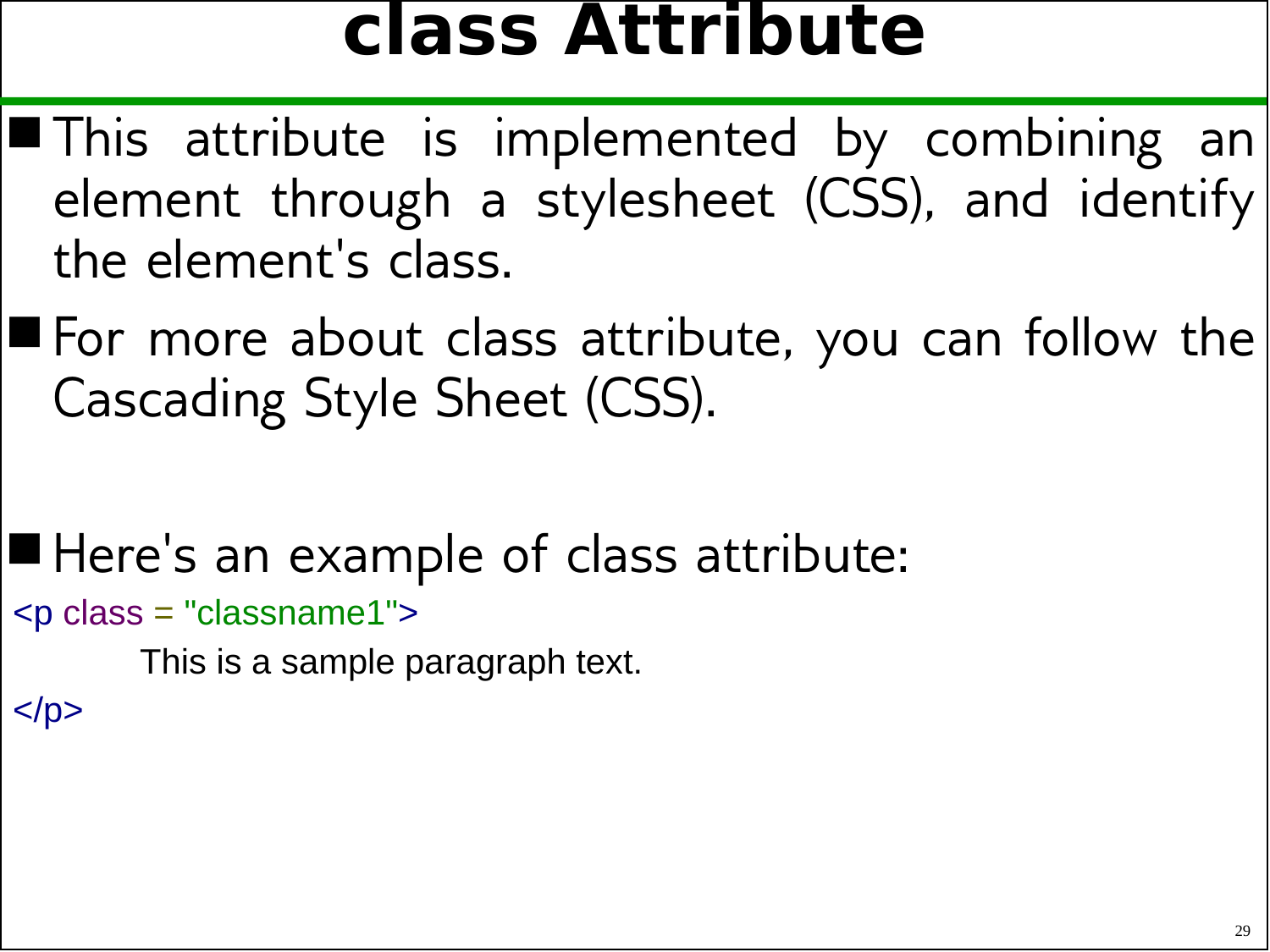

# class Attribute
This attribute is implemented by combining an element through a stylesheet (CSS), and identify the element's class.
For more about class attribute, you can follow the Cascading Style Sheet (CSS).

Here's an example of class attribute:
<p class = "classname1">
	This is a sample paragraph text.
</p>
29